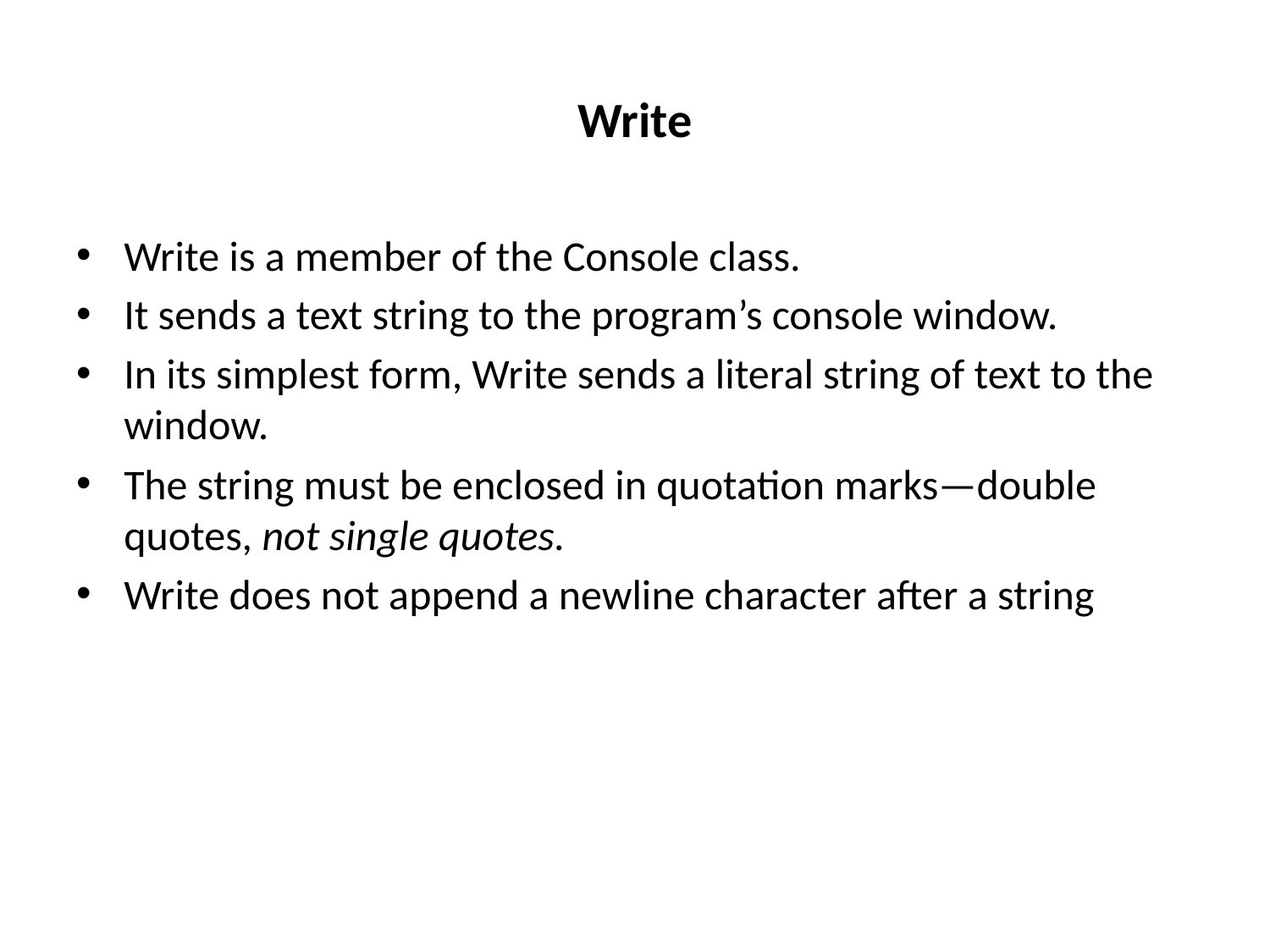

# Write
Write is a member of the Console class.
It sends a text string to the program’s console window.
In its simplest form, Write sends a literal string of text to the window.
The string must be enclosed in quotation marks—double quotes, not single quotes.
Write does not append a newline character after a string